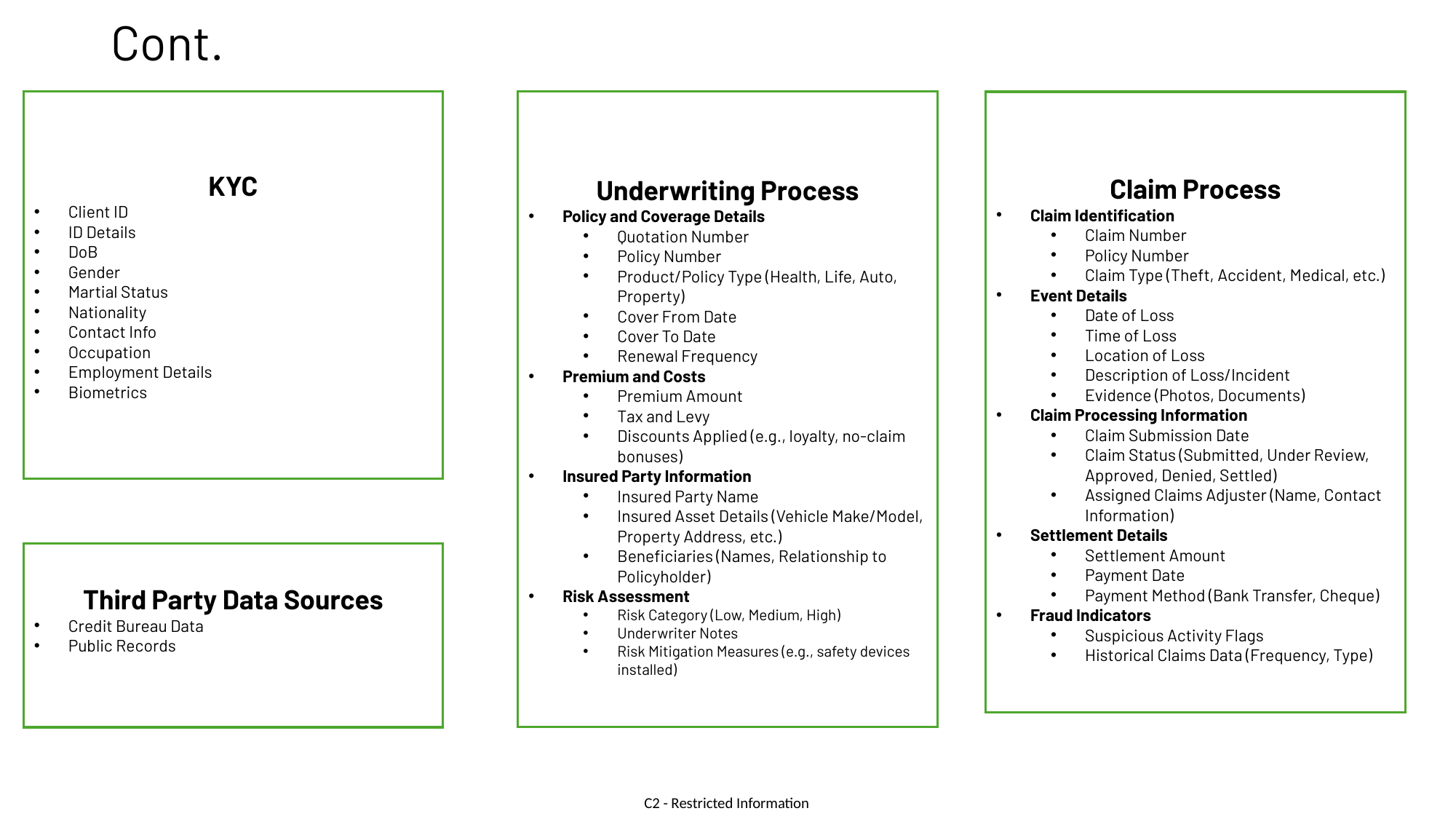

# Cont.

KYC
Client ID
ID Details
DoB
Gender
Martial Status
Nationality
Contact Info
Occupation
Employment Details
Biometrics

Underwriting Process
Policy and Coverage Details
Quotation Number
Policy Number
Product/Policy Type (Health, Life, Auto, Property)
Cover From Date
Cover To Date
Renewal Frequency
Premium and Costs
Premium Amount
Tax and Levy
Discounts Applied (e.g., loyalty, no-claim bonuses)
Insured Party Information
Insured Party Name
Insured Asset Details (Vehicle Make/Model, Property Address, etc.)
Beneficiaries (Names, Relationship to Policyholder)
Risk Assessment
Risk Category (Low, Medium, High)
Underwriter Notes
Risk Mitigation Measures (e.g., safety devices installed)

Claim Process
Claim Identification
Claim Number
Policy Number
Claim Type (Theft, Accident, Medical, etc.)
Event Details
Date of Loss
Time of Loss
Location of Loss
Description of Loss/Incident
Evidence (Photos, Documents)
Claim Processing Information
Claim Submission Date
Claim Status (Submitted, Under Review, Approved, Denied, Settled)
Assigned Claims Adjuster (Name, Contact Information)
Settlement Details
Settlement Amount
Payment Date
Payment Method (Bank Transfer, Cheque)
Fraud Indicators
Suspicious Activity Flags
Historical Claims Data (Frequency, Type)
Third Party Data Sources
Credit Bureau Data
Public Records